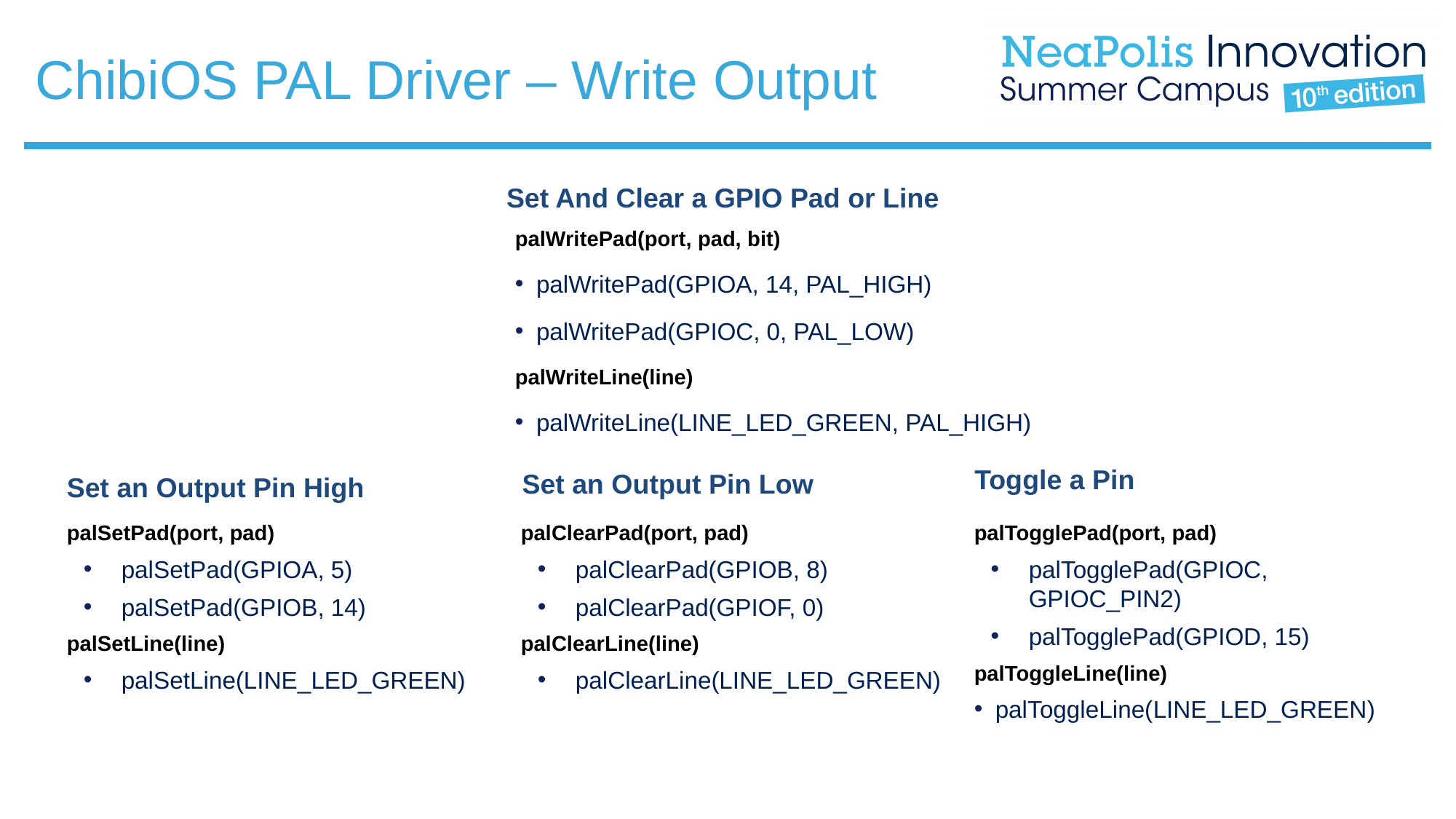

# ChibiOS PAL Driver – Write Output
Set And Clear a GPIO Pad or Line

palWritePad(port, pad, bit)
palWritePad(GPIOA, 14, PAL_HIGH)
palWritePad(GPIOC, 0, PAL_LOW)
palWriteLine(line)
palWriteLine(LINE_LED_GREEN, PAL_HIGH)

Toggle a Pin
Set an Output Pin Low
Set an Output Pin High
palClearPad(port, pad)
palClearPad(GPIOB, 8)
palClearPad(GPIOF, 0)
palClearLine(line)
palClearLine(LINE_LED_GREEN)
palTogglePad(port, pad)
palTogglePad(GPIOC, GPIOC_PIN2)
palTogglePad(GPIOD, 15)
palToggleLine(line)
palToggleLine(LINE_LED_GREEN)
palSetPad(port, pad)
palSetPad(GPIOA, 5)
palSetPad(GPIOB, 14)
palSetLine(line)
palSetLine(LINE_LED_GREEN)